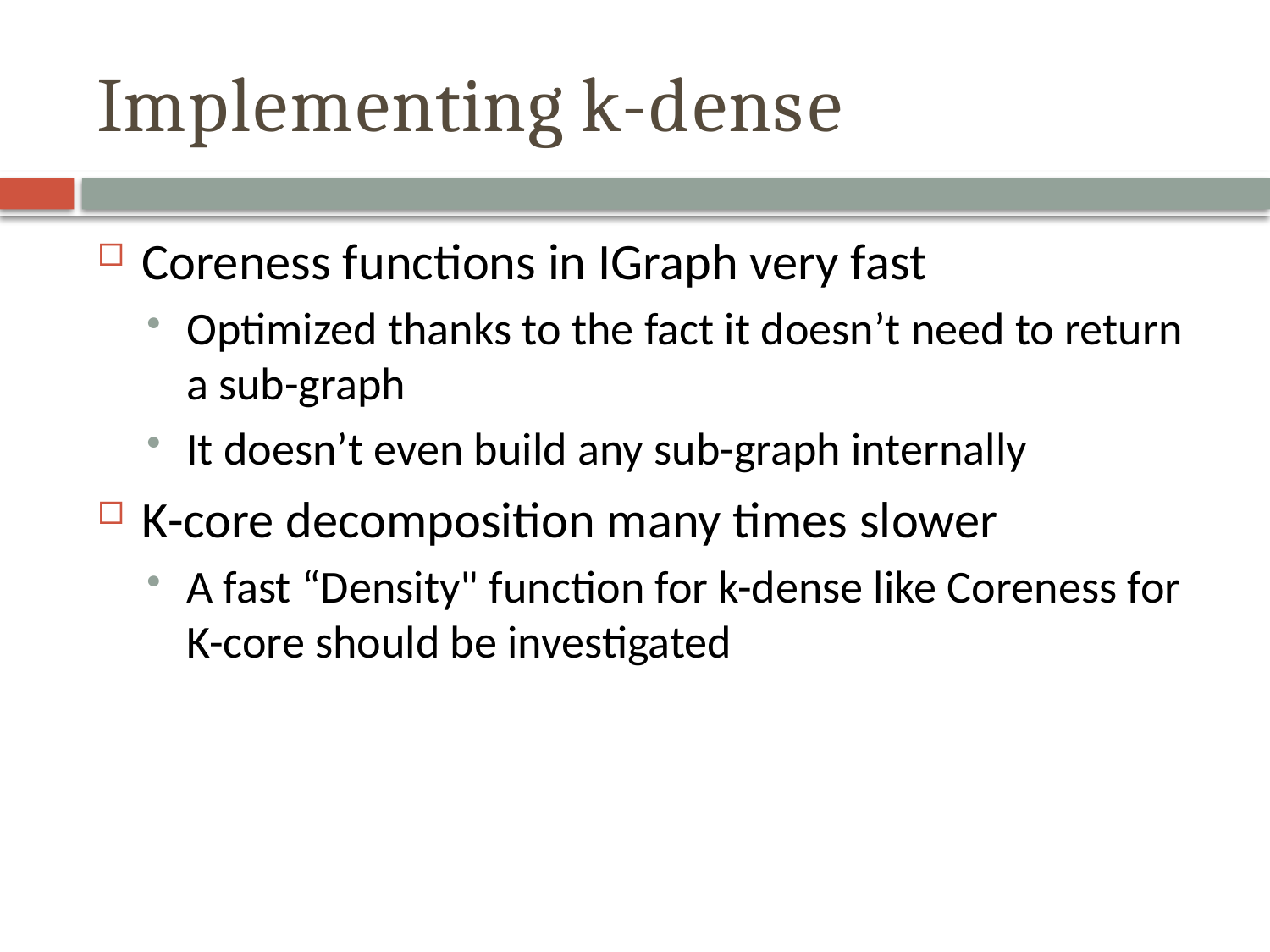

# Implementing k-dense
Coreness functions in IGraph very fast
Optimized thanks to the fact it doesn’t need to return a sub-graph
It doesn’t even build any sub-graph internally
K-core decomposition many times slower
A fast “Density" function for k-dense like Coreness for K-core should be investigated